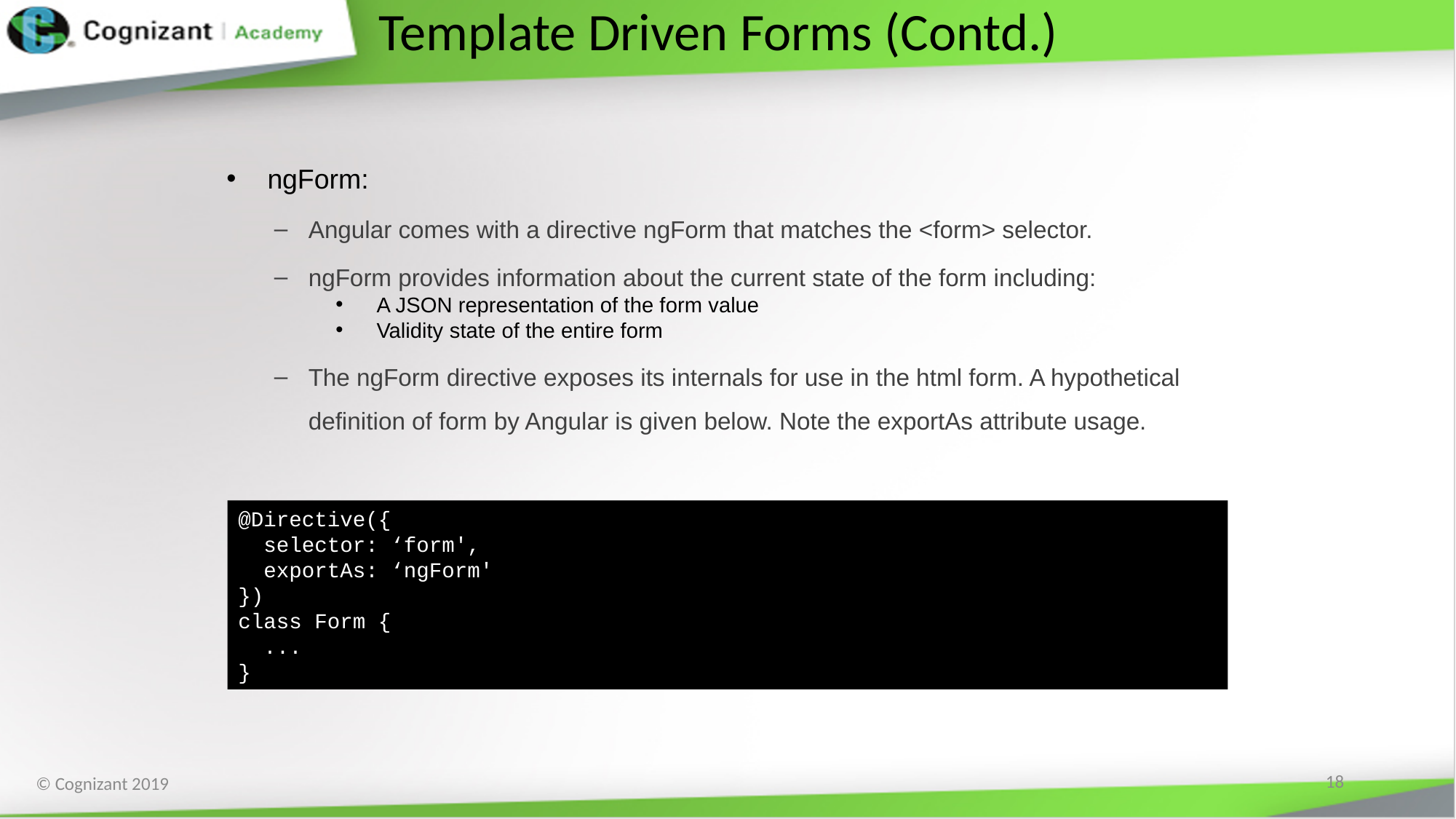

# Template Driven Forms (Contd.)
ngForm:
Angular comes with a directive ngForm that matches the <form> selector.
ngForm provides information about the current state of the form including:
A JSON representation of the form value
Validity state of the entire form
The ngForm directive exposes its internals for use in the html form. A hypothetical definition of form by Angular is given below. Note the exportAs attribute usage.
@Directive({
  selector: ‘form',
  exportAs: ‘ngForm'
})
class Form {
  ...
}
18
© Cognizant 2019